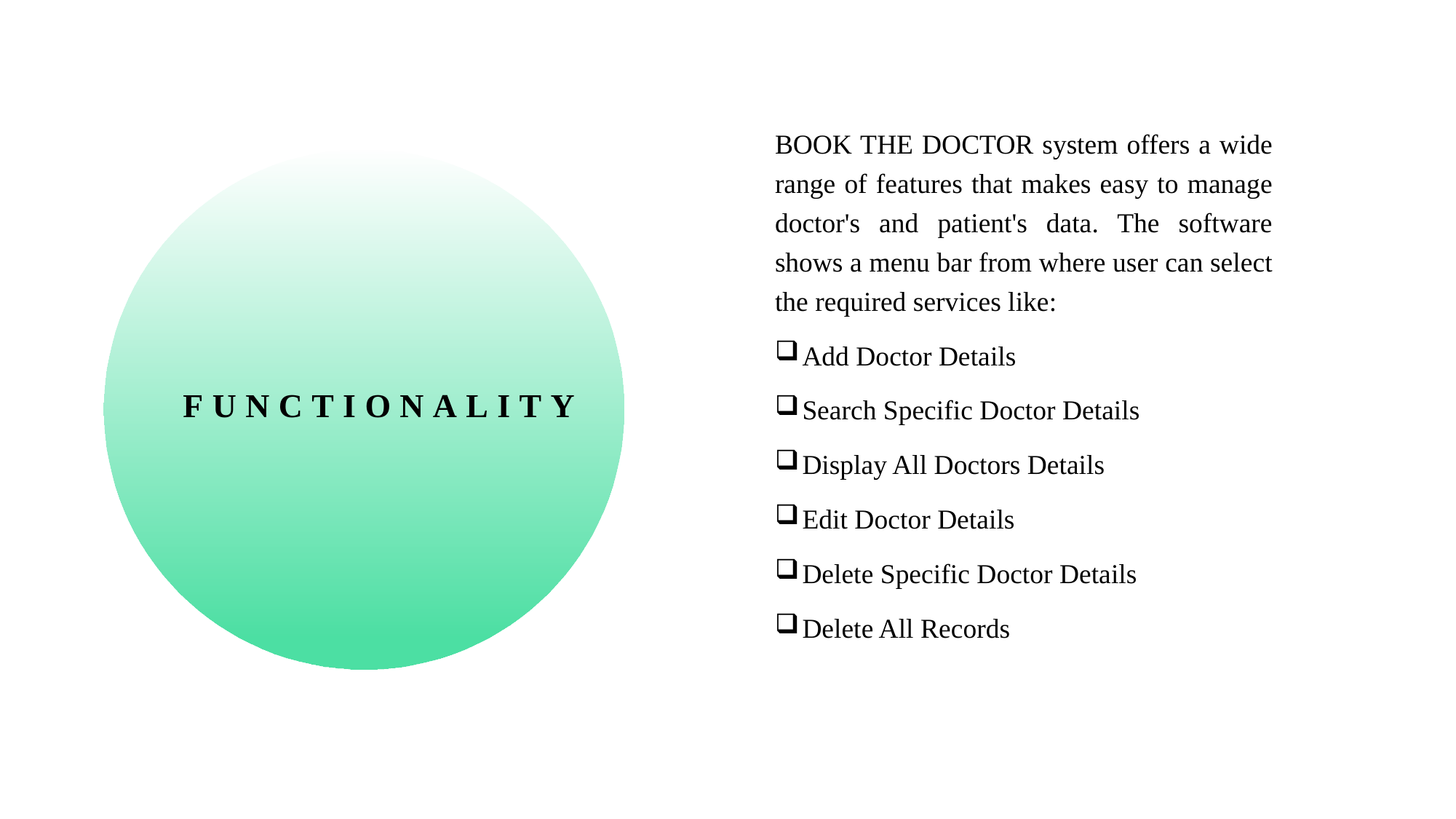

BOOK THE DOCTOR system offers a wide range of features that makes easy to manage doctor's and patient's data. The software shows a menu bar from where user can select the required services like:
Add Doctor Details
Search Specific Doctor Details
Display All Doctors Details
Edit Doctor Details
Delete Specific Doctor Details
Delete All Records

# FUNCTIONALITY